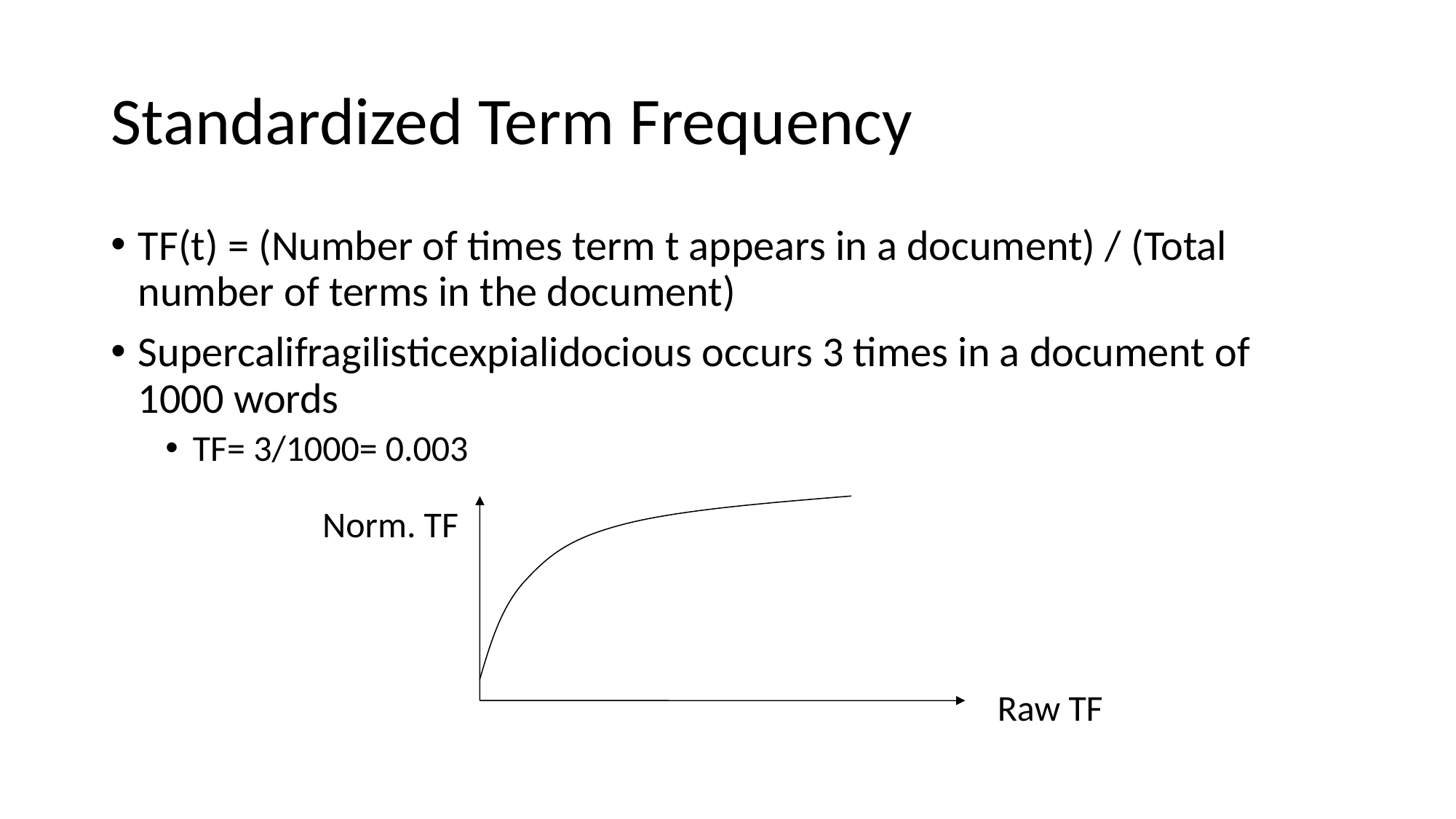

# Standardized Term Frequency
TF(t) = (Number of times term t appears in a document) / (Total number of terms in the document)
Supercalifragilisticexpialidocious occurs 3 times in a document of 1000 words
TF= 3/1000= 0.003
Norm. TF

Raw TF